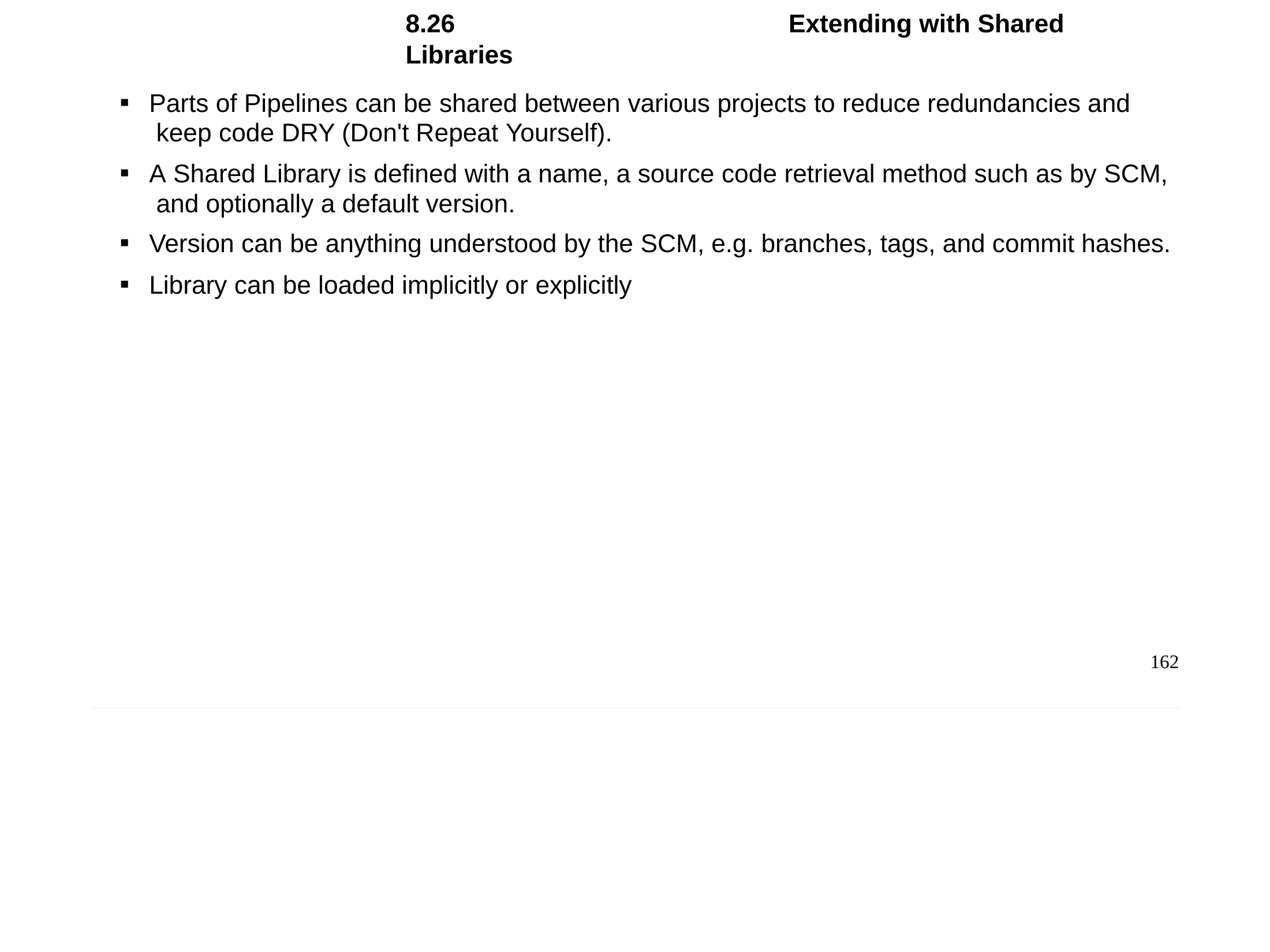

Chapter 8 - Groovy DSL

8.26	Extending with Shared Libraries
Parts of Pipelines can be shared between various projects to reduce redundancies and  keep code DRY (Don't Repeat Yourself).
A Shared Library is defined with a name, a source code retrieval method such as by SCM,  and optionally a default version.
Version can be anything understood by the SCM, e.g. branches, tags, and commit hashes.
Library can be loaded implicitly or explicitly
162